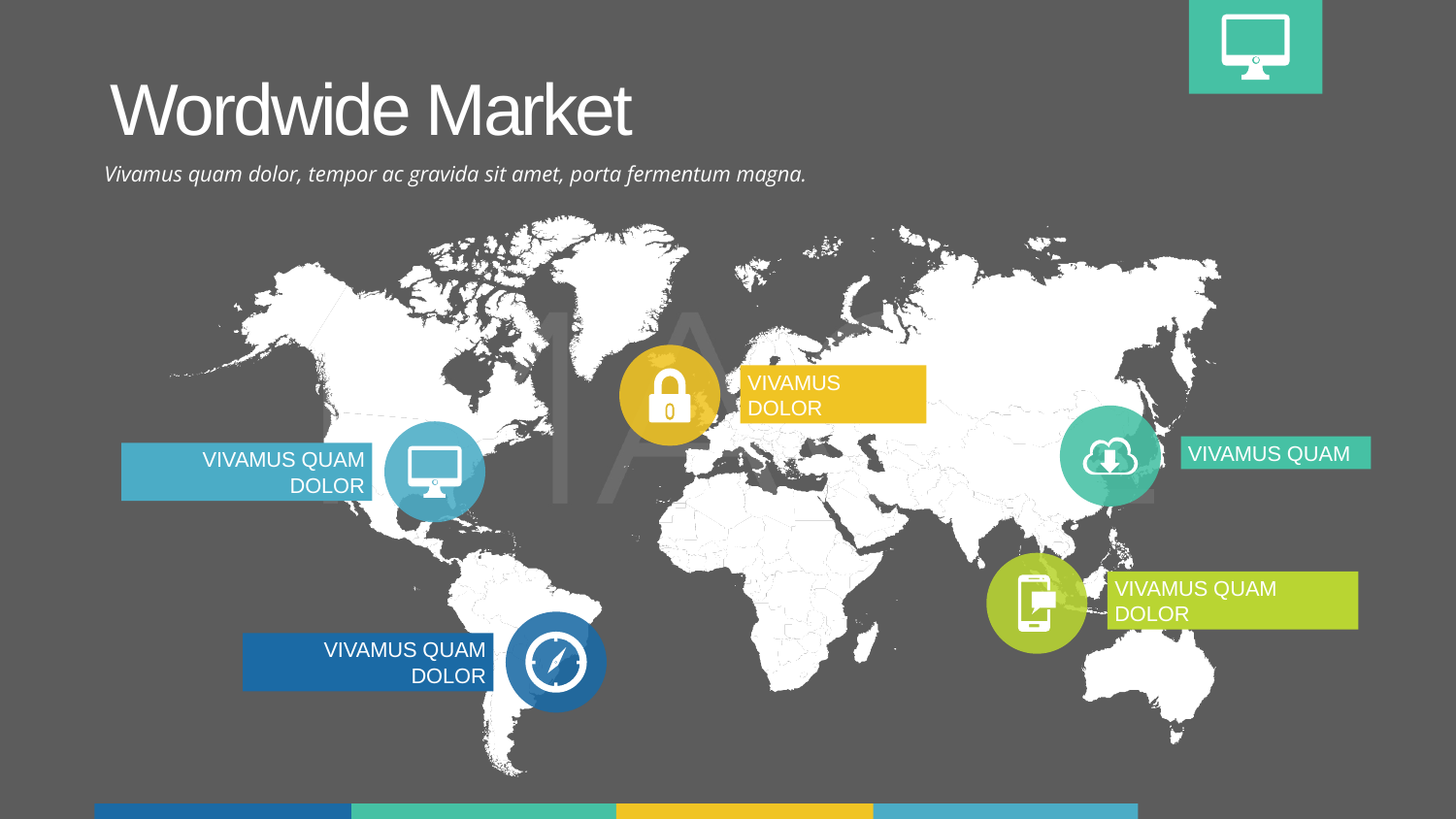

Wordwide Market
Vivamus quam dolor, tempor ac gravida sit amet, porta fermentum magna.

VIVAMUS DOLOR

VIVAMUS QUAM
VIVAMUS QUAM DOLOR

VIVAMUS QUAM DOLOR

VIVAMUS QUAM DOLOR